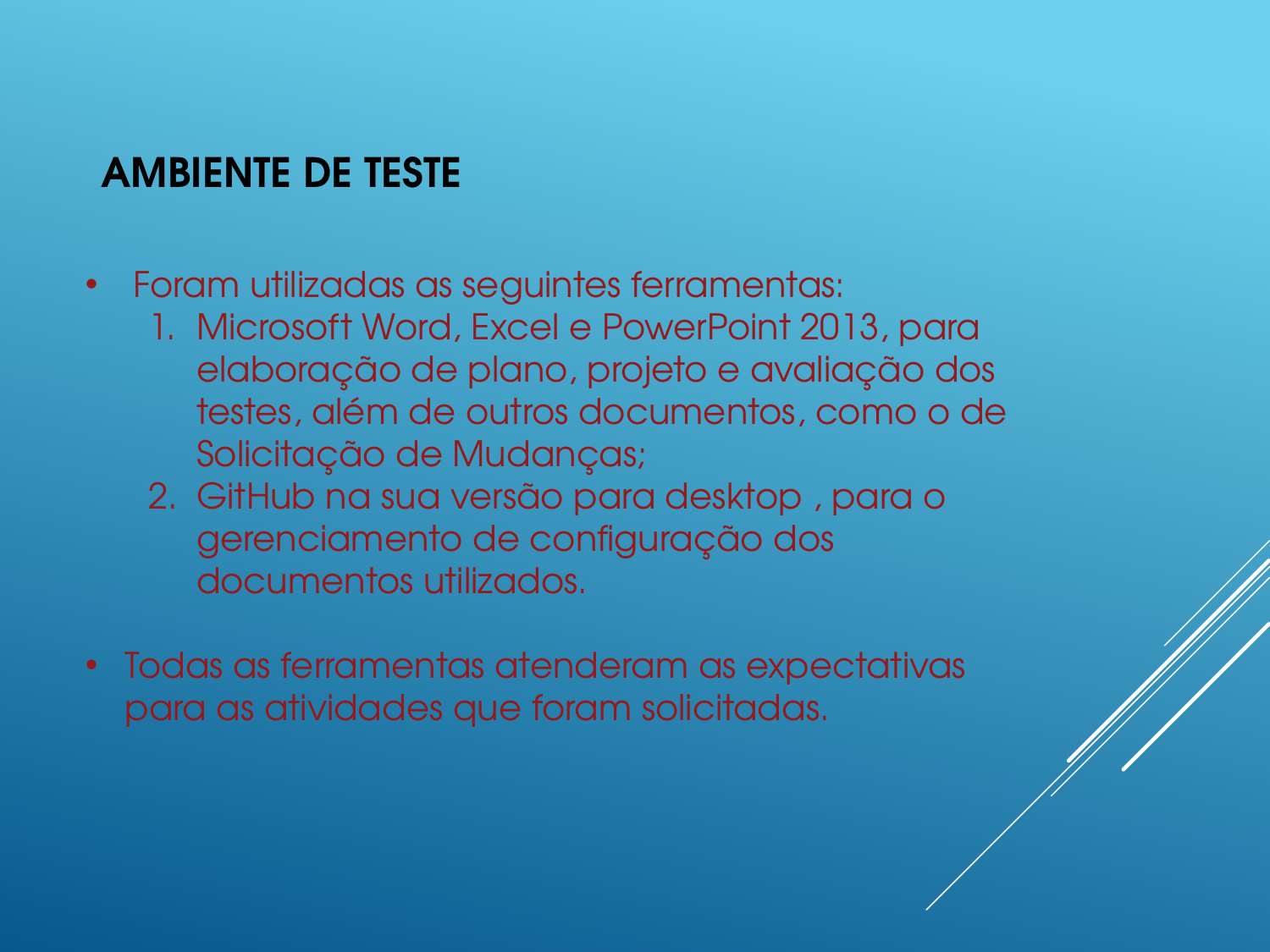

# Ambiente de teste
Foram utilizadas as seguintes ferramentas:
Microsoft Word, Excel e PowerPoint 2013, para elaboração de plano, projeto e avaliação dos testes, além de outros documentos, como o de Solicitação de Mudanças;
GitHub na sua versão para desktop , para o gerenciamento de configuração dos documentos utilizados.

Todas as ferramentas atenderam as expectativas para as atividades que foram solicitadas.